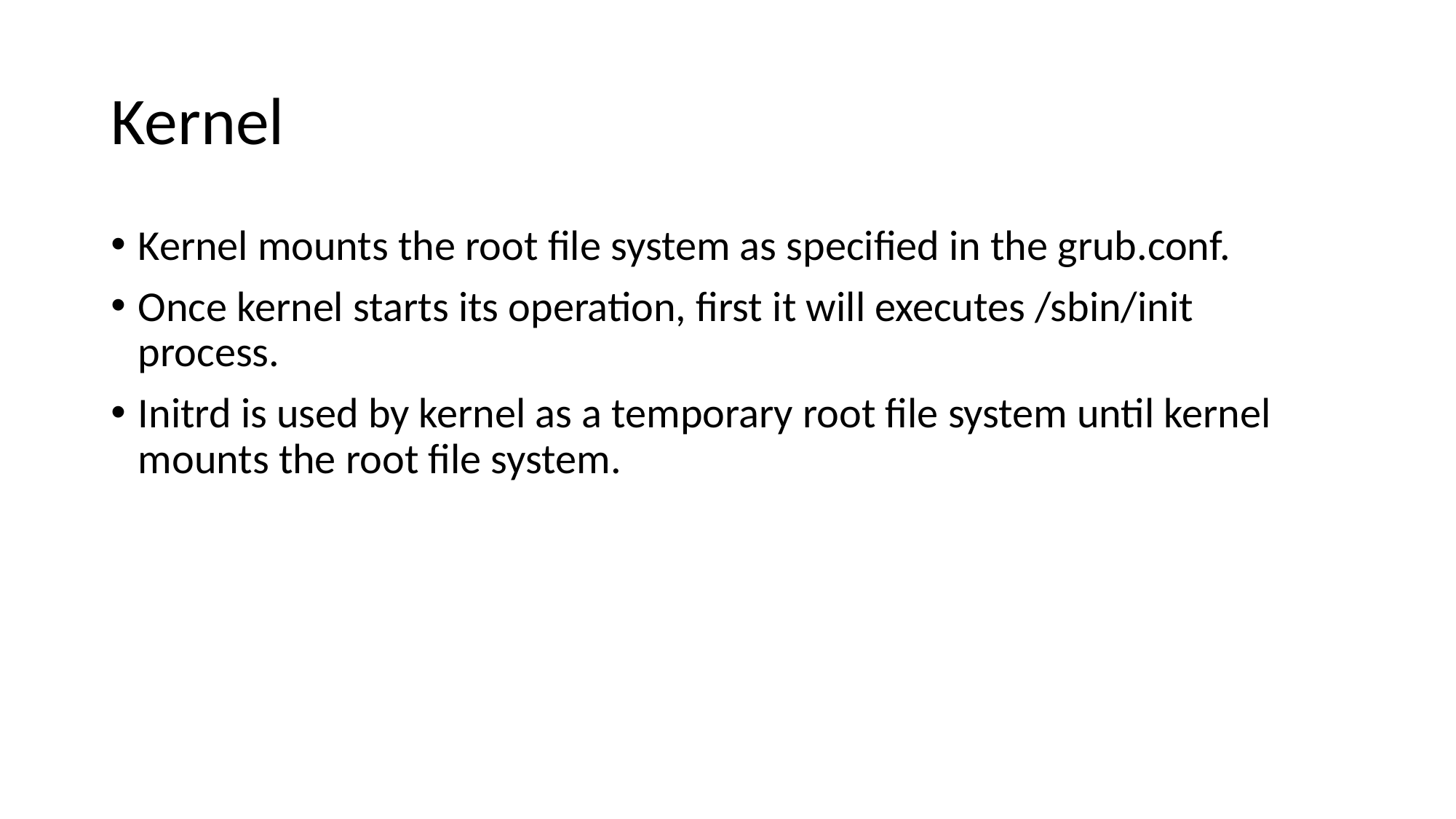

# Kernel
Kernel mounts the root file system as specified in the grub.conf.
Once kernel starts its operation, first it will executes /sbin/init process.
Initrd is used by kernel as a temporary root file system until kernel mounts the root file system.